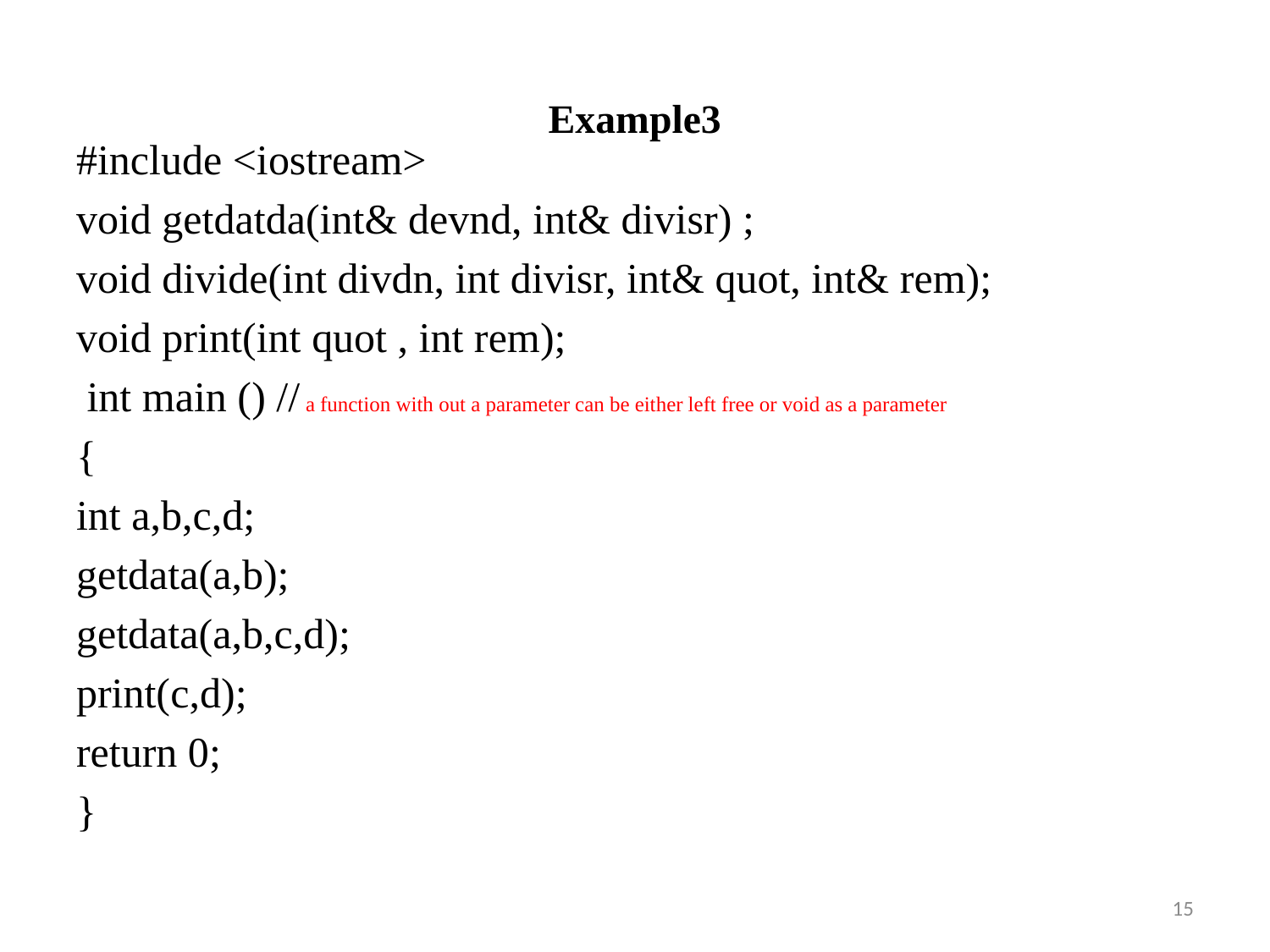

# Example3
#include <iostream>
void getdatda(int& devnd, int& divisr) ;
void divide(int divdn, int divisr, int& quot, int& rem);
void print(int quot , int rem);
 int main () // a function with out a parameter can be either left free or void as a parameter
{
int a,b,c,d;
getdata(a,b);
getdata(a,b,c,d);
print(c,d);
return 0;
}

15